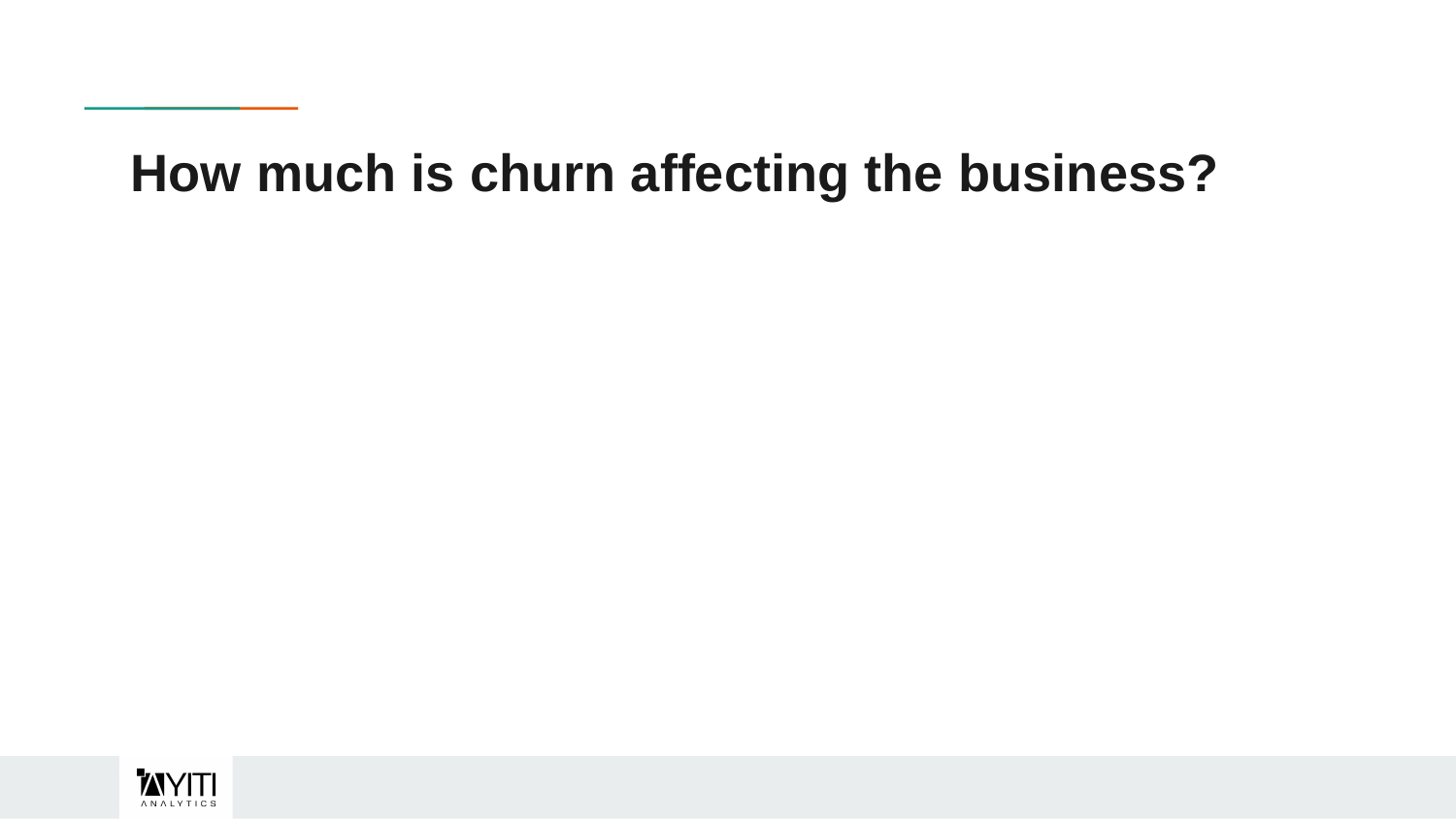

# How much is churn affecting the business?